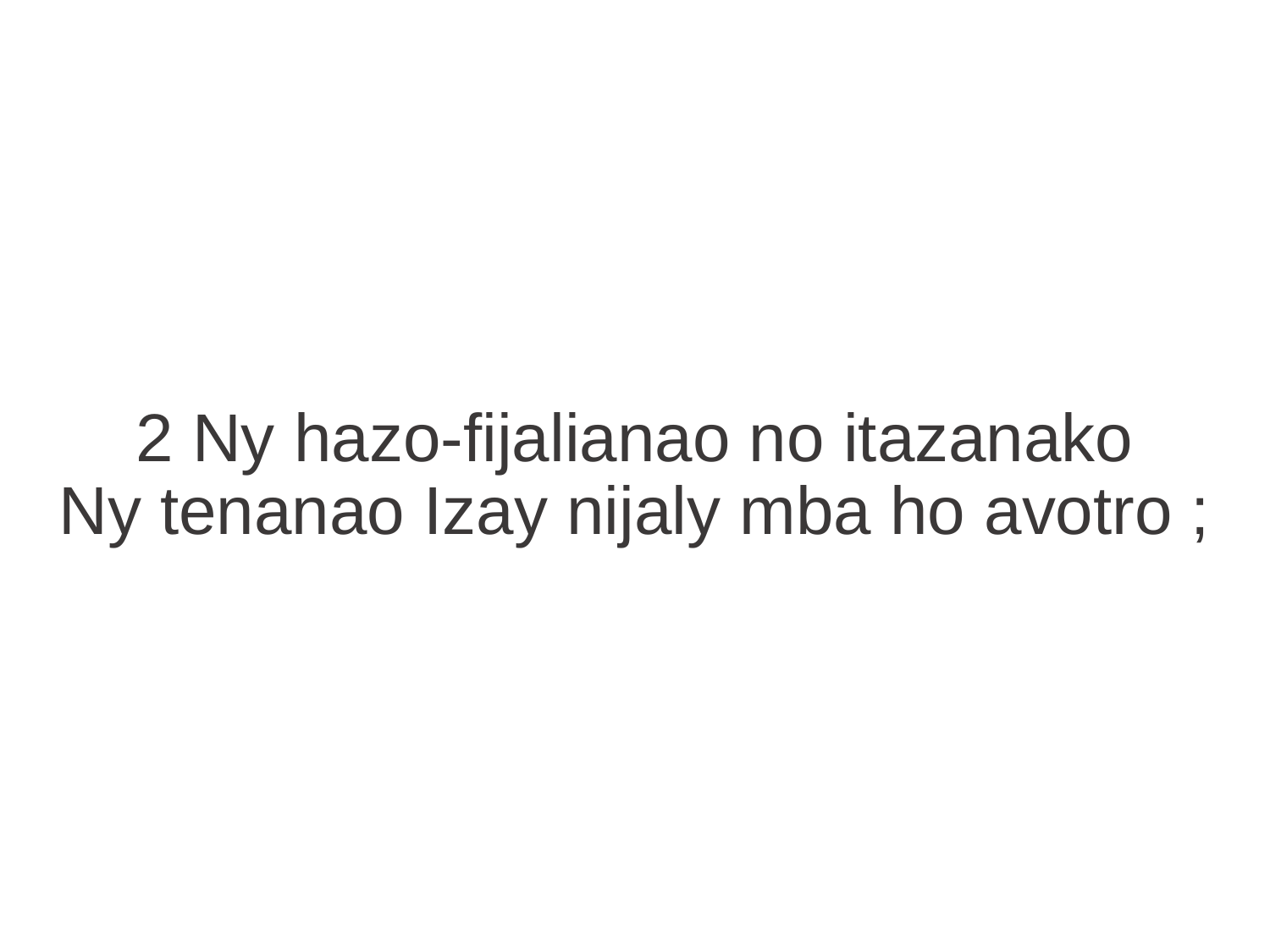

2 Ny hazo-fijalianao no itazanako
Ny tenanao Izay nijaly mba ho avotro ;